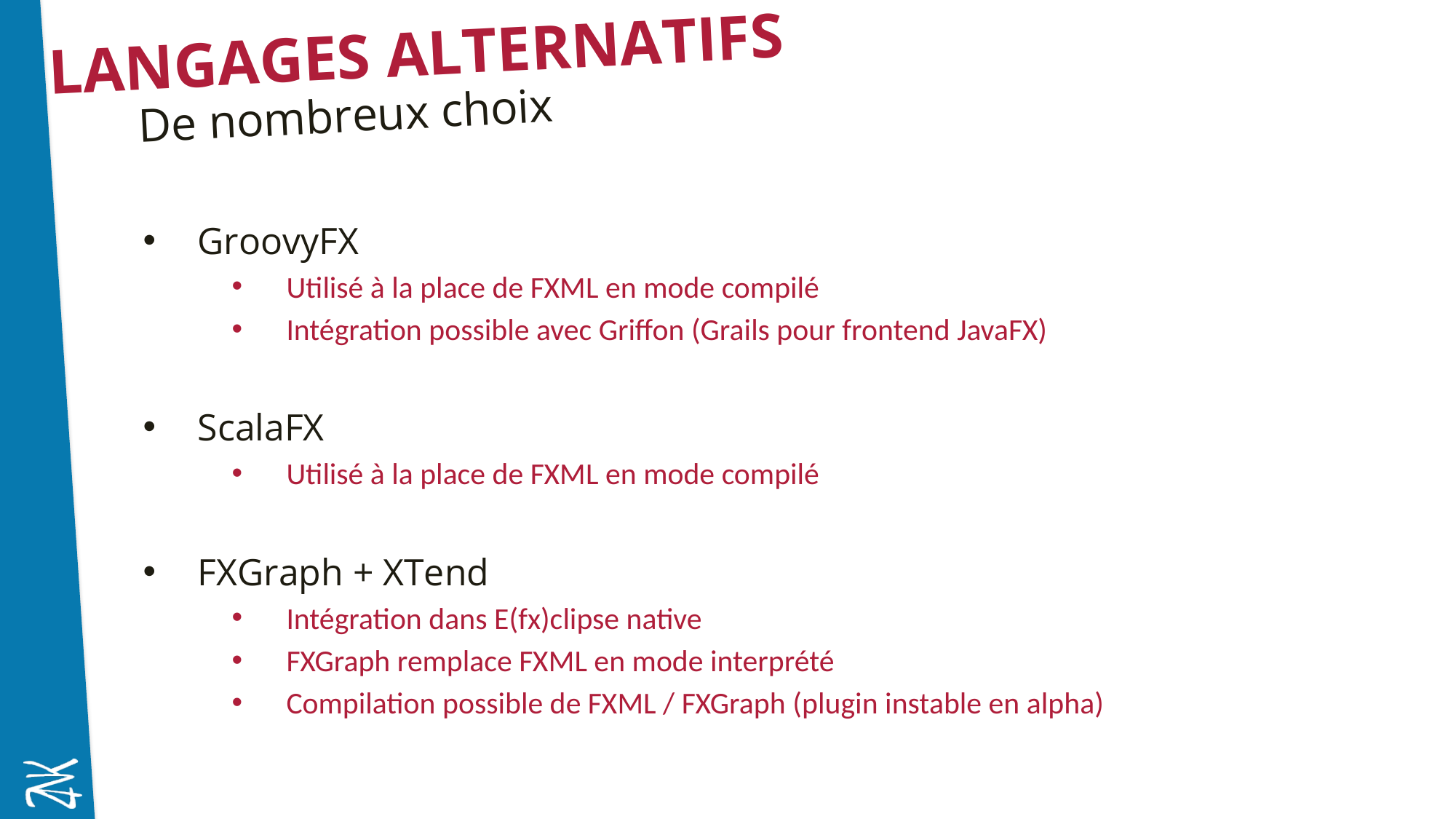

# Langages alternatifs
De nombreux choix
GroovyFX
Utilisé à la place de FXML en mode compilé
Intégration possible avec Griffon (Grails pour frontend JavaFX)

ScalaFX
Utilisé à la place de FXML en mode compilé

FXGraph + XTend
Intégration dans E(fx)clipse native
FXGraph remplace FXML en mode interprété
Compilation possible de FXML / FXGraph (plugin instable en alpha)